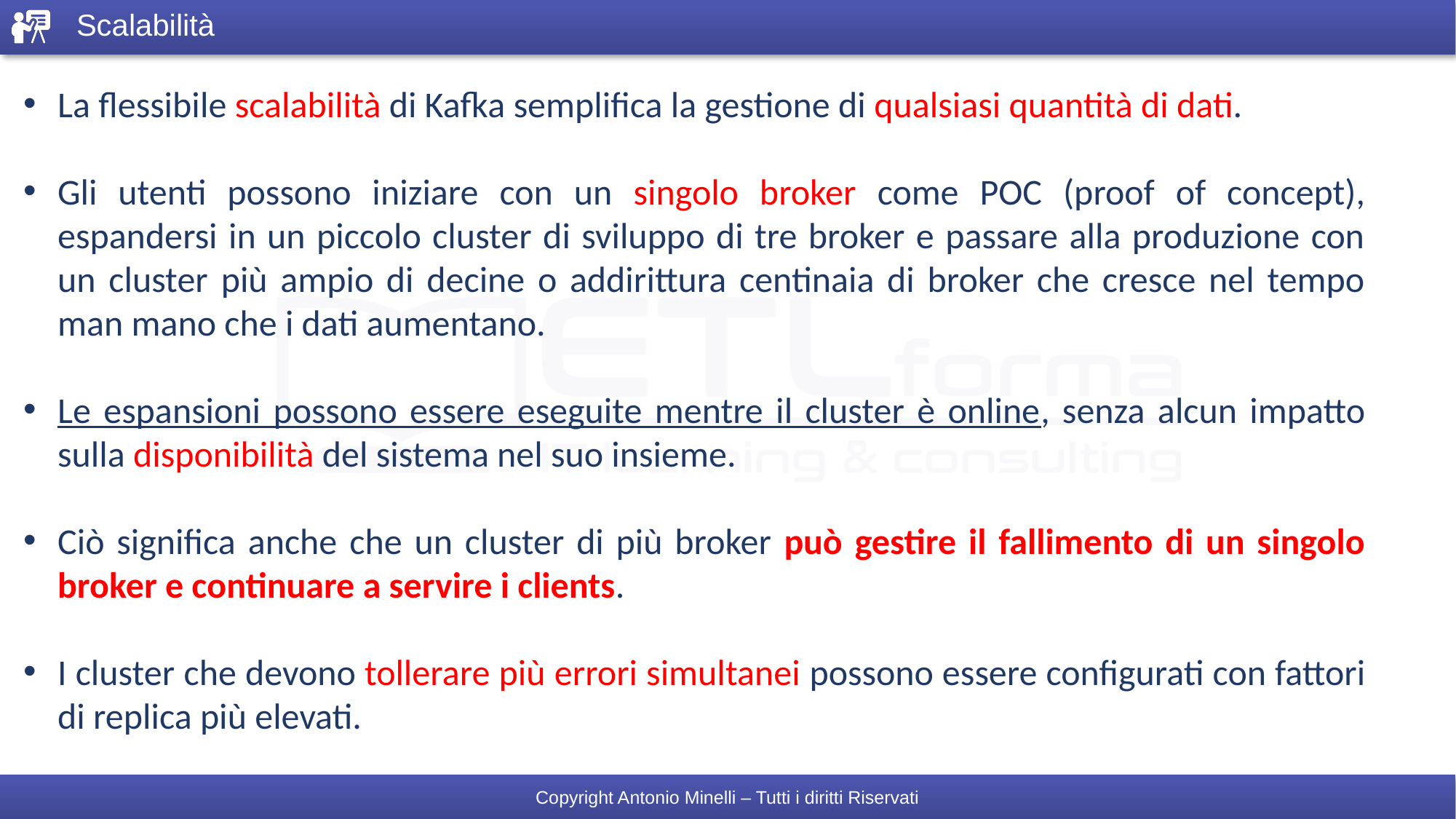

# Scalabilità
La flessibile scalabilità di Kafka semplifica la gestione di qualsiasi quantità di dati.

Gli utenti possono iniziare con un singolo broker come POC (proof of concept), espandersi in un piccolo cluster di sviluppo di tre broker e passare alla produzione con un cluster più ampio di decine o addirittura centinaia di broker che cresce nel tempo man mano che i dati aumentano.

Le espansioni possono essere eseguite mentre il cluster è online, senza alcun impatto sulla disponibilità del sistema nel suo insieme.

Ciò significa anche che un cluster di più broker può gestire il fallimento di un singolo broker e continuare a servire i clients.

I cluster che devono tollerare più errori simultanei possono essere configurati con fattori di replica più elevati.